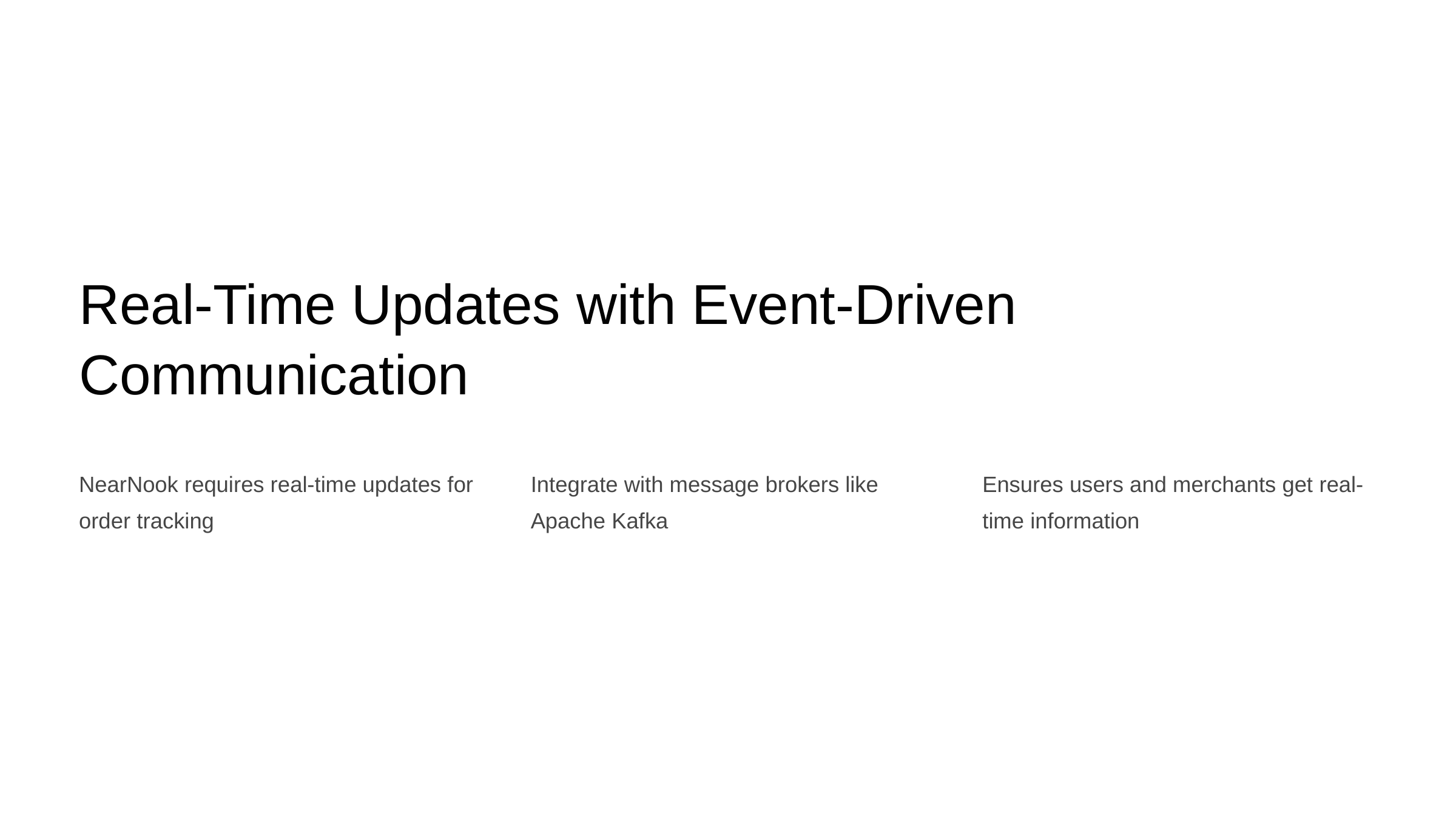

Real-Time Updates with Event-Driven Communication
NearNook requires real-time updates for order tracking
Integrate with message brokers like Apache Kafka
Ensures users and merchants get real-time information